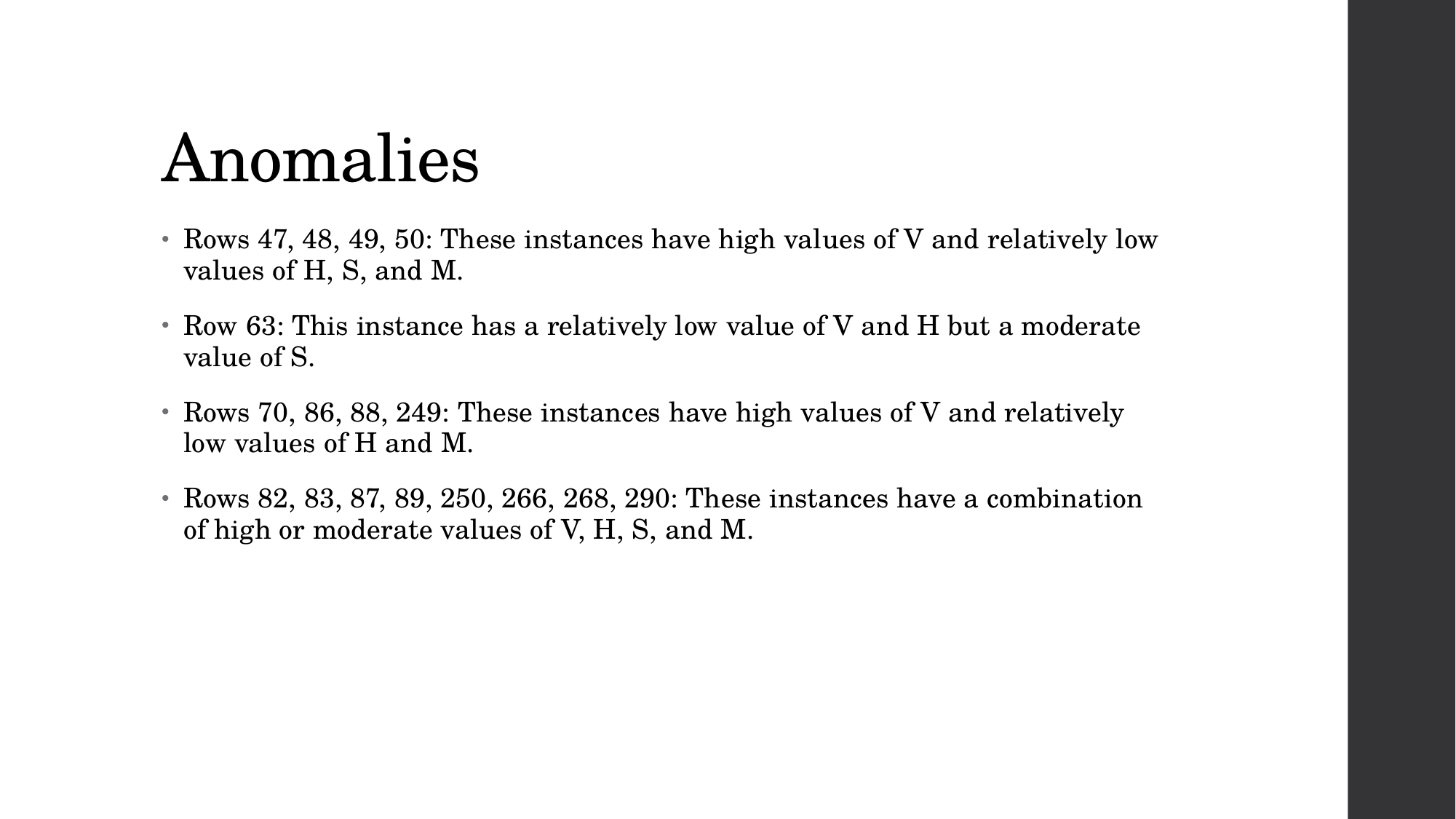

# Anomalies
Rows 47, 48, 49, 50: These instances have high values of V and relatively low values of H, S, and M.
Row 63: This instance has a relatively low value of V and H but a moderate value of S.
Rows 70, 86, 88, 249: These instances have high values of V and relatively low values of H and M.
Rows 82, 83, 87, 89, 250, 266, 268, 290: These instances have a combination of high or moderate values of V, H, S, and M.